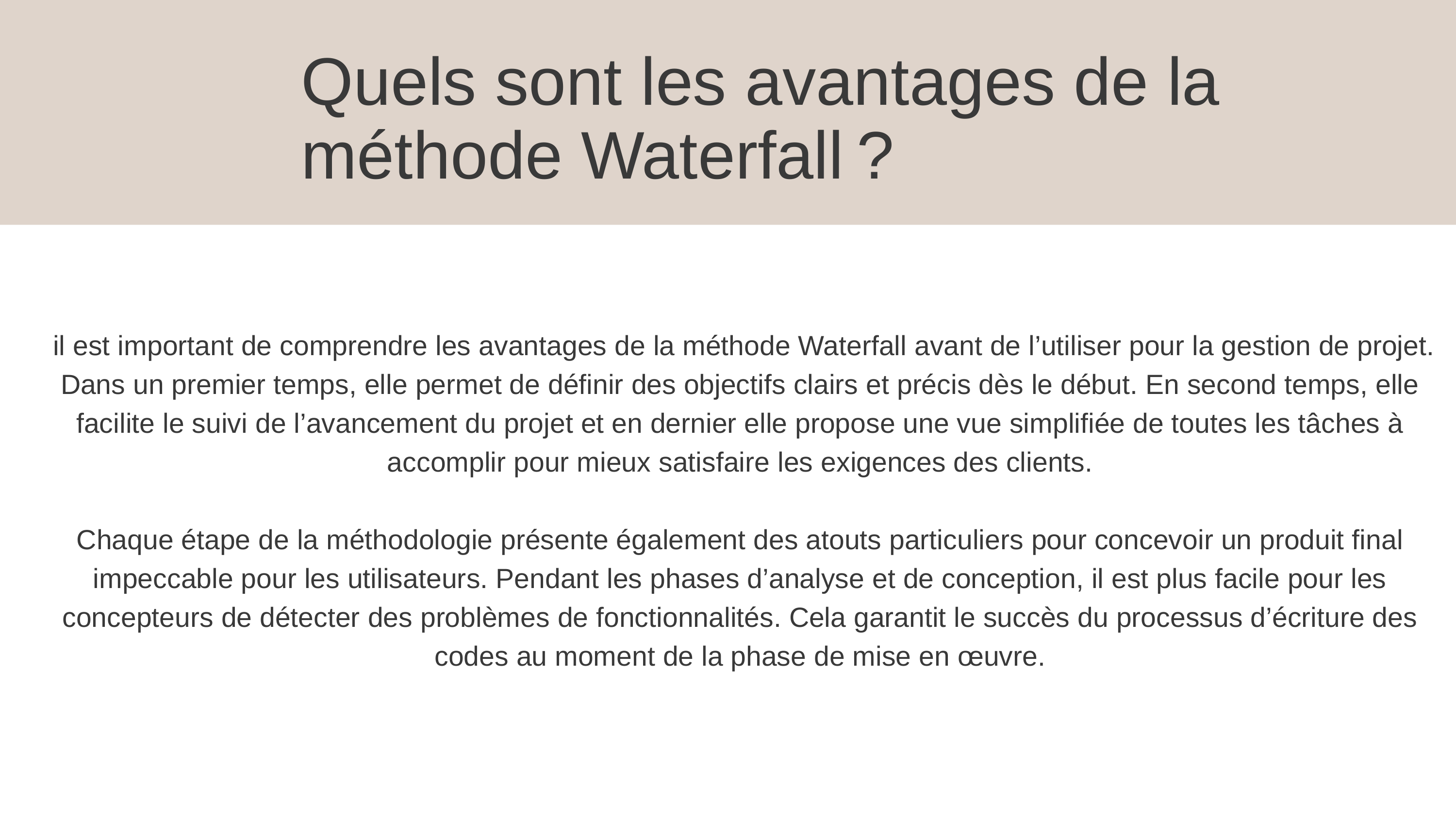

Quels sont les avantages de la méthode Waterfall ?

 il est important de comprendre les avantages de la méthode Waterfall avant de l’utiliser pour la gestion de projet. Dans un premier temps, elle permet de définir des objectifs clairs et précis dès le début. En second temps, elle facilite le suivi de l’avancement du projet et en dernier elle propose une vue simplifiée de toutes les tâches à accomplir pour mieux satisfaire les exigences des clients.

Chaque étape de la méthodologie présente également des atouts particuliers pour concevoir un produit final impeccable pour les utilisateurs. Pendant les phases d’analyse et de conception, il est plus facile pour les concepteurs de détecter des problèmes de fonctionnalités. Cela garantit le succès du processus d’écriture des codes au moment de la phase de mise en œuvre.